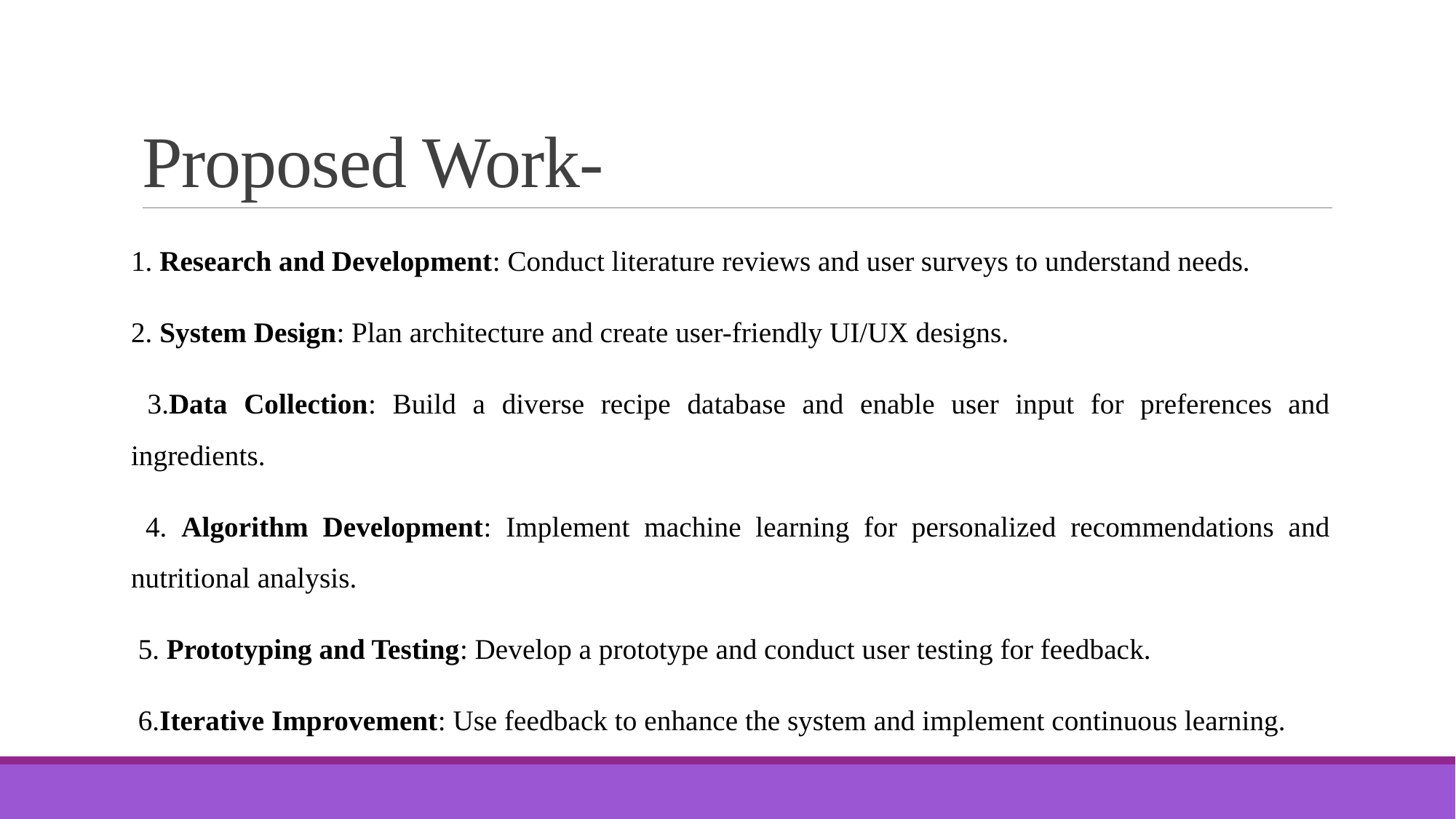

# Proposed Work-
1. Research and Development: Conduct literature reviews and user surveys to understand needs.
2. System Design: Plan architecture and create user-friendly UI/UX designs.
 3.Data Collection: Build a diverse recipe database and enable user input for preferences and ingredients.
 4. Algorithm Development: Implement machine learning for personalized recommendations and nutritional analysis.
 5. Prototyping and Testing: Develop a prototype and conduct user testing for feedback.
 6.Iterative Improvement: Use feedback to enhance the system and implement continuous learning.